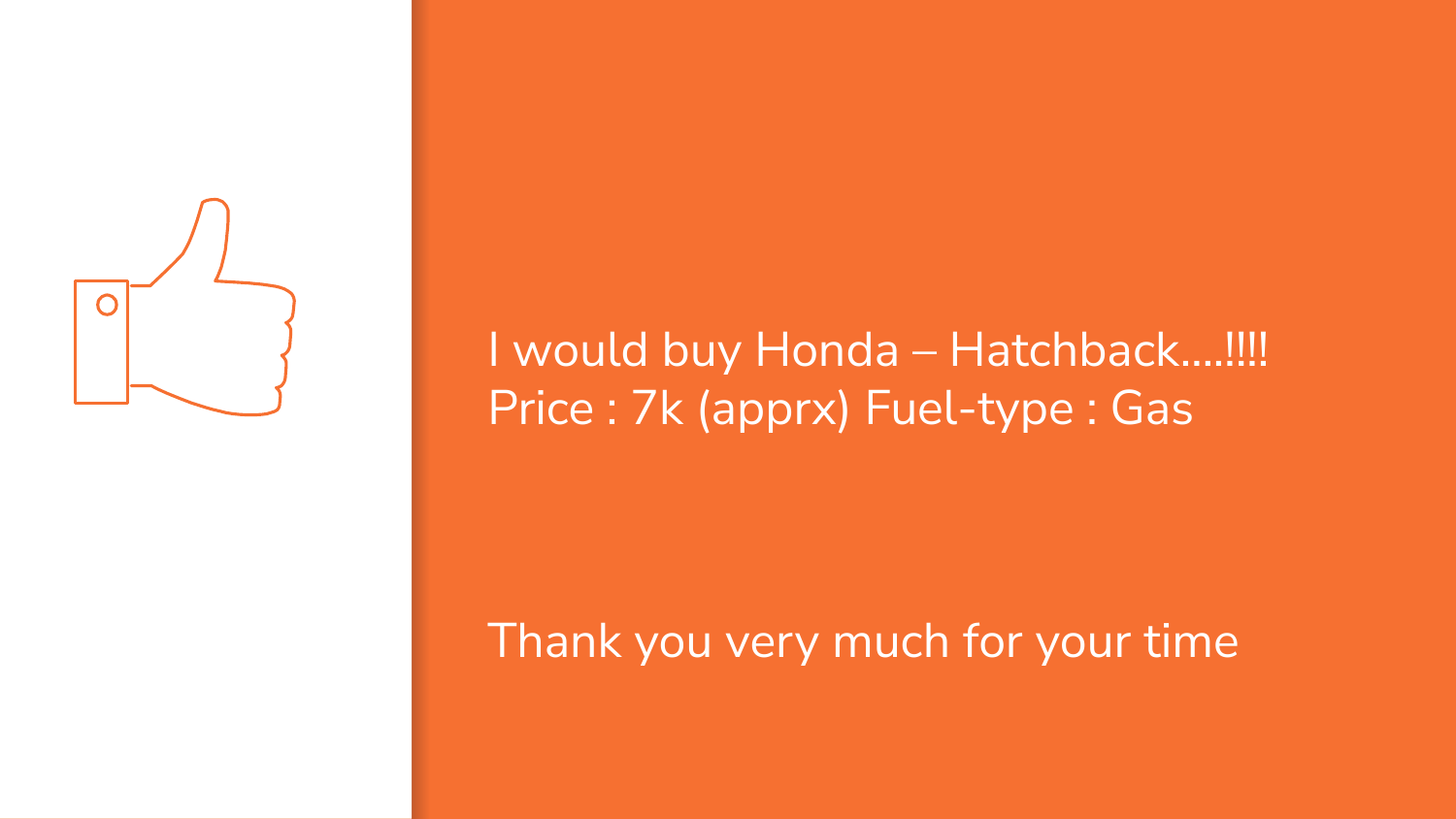

#

I would buy Honda – Hatchback….!!!!
Price : 7k (apprx) Fuel-type : Gas

Thank you very much for your time